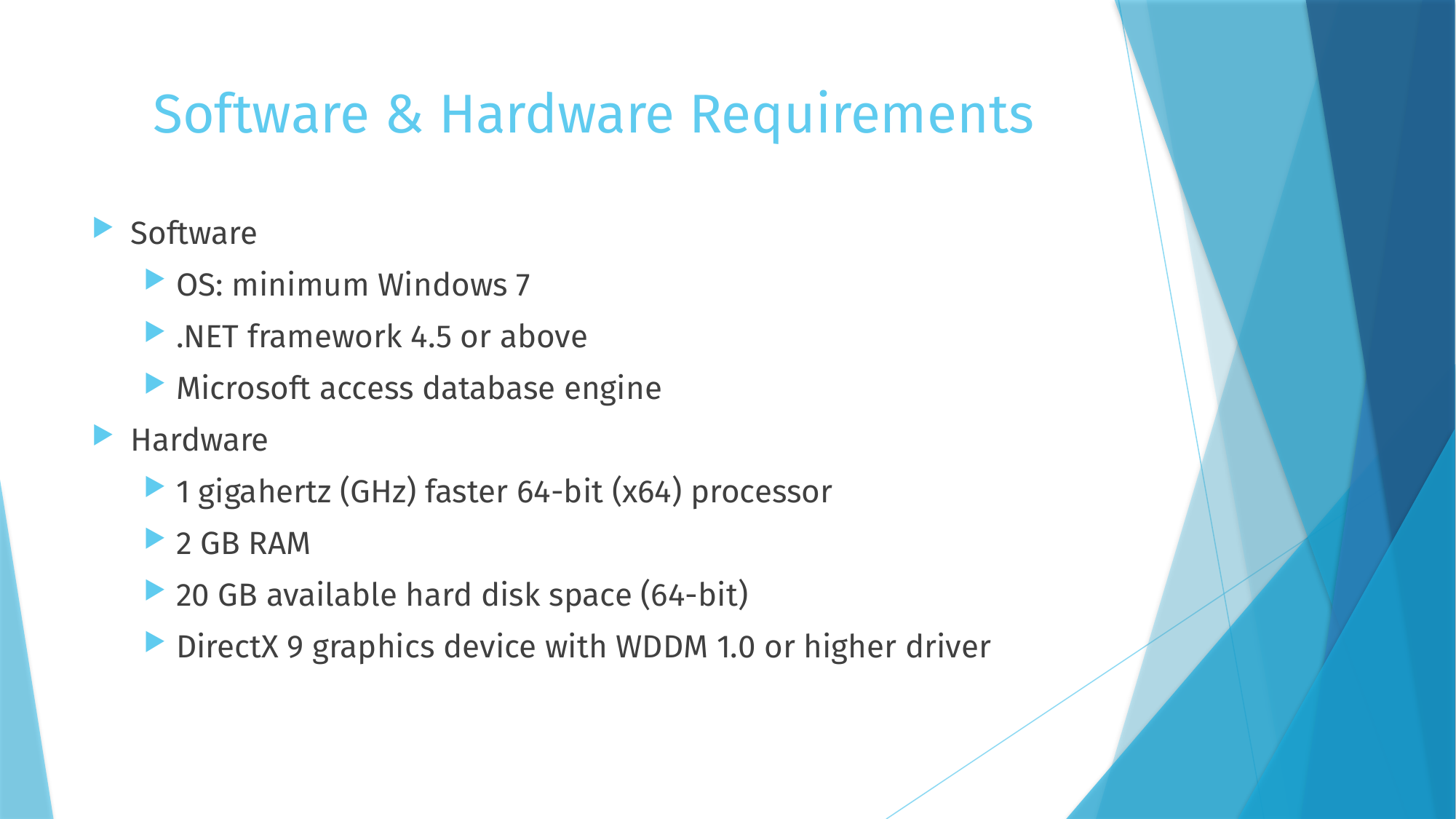

# Software & Hardware Requirements
Software
OS: minimum Windows 7
.NET framework 4.5 or above
Microsoft access database engine
Hardware
1 gigahertz (GHz) faster 64-bit (x64) processor
2 GB RAM
20 GB available hard disk space (64-bit)
DirectX 9 graphics device with WDDM 1.0 or higher driver